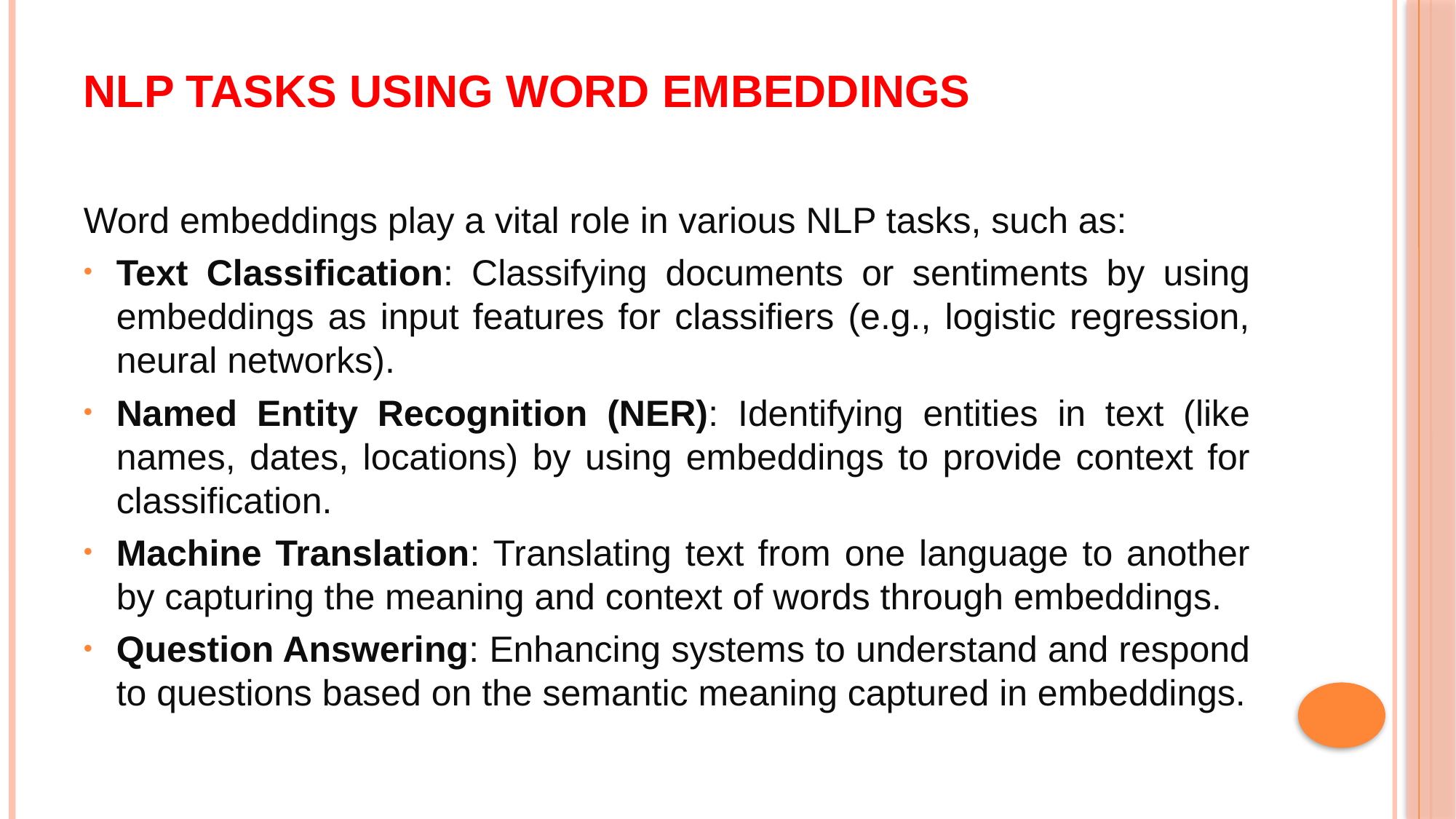

# NLP Tasks Using Word Embeddings
Word embeddings play a vital role in various NLP tasks, such as:
Text Classification: Classifying documents or sentiments by using embeddings as input features for classifiers (e.g., logistic regression, neural networks).
Named Entity Recognition (NER): Identifying entities in text (like names, dates, locations) by using embeddings to provide context for classification.
Machine Translation: Translating text from one language to another by capturing the meaning and context of words through embeddings.
Question Answering: Enhancing systems to understand and respond to questions based on the semantic meaning captured in embeddings.